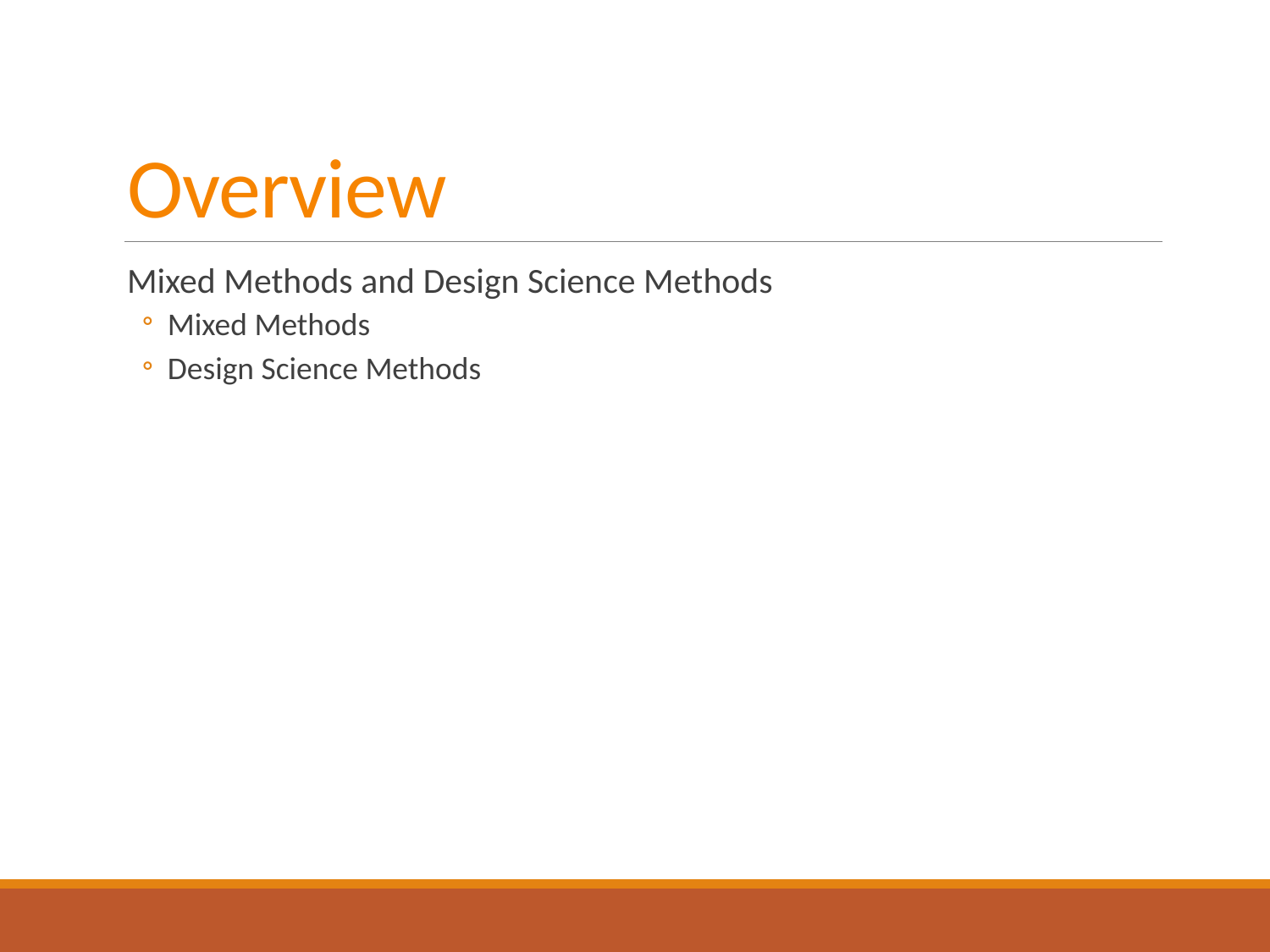

# Overview
Mixed Methods and Design Science Methods
Mixed Methods
Design Science Methods